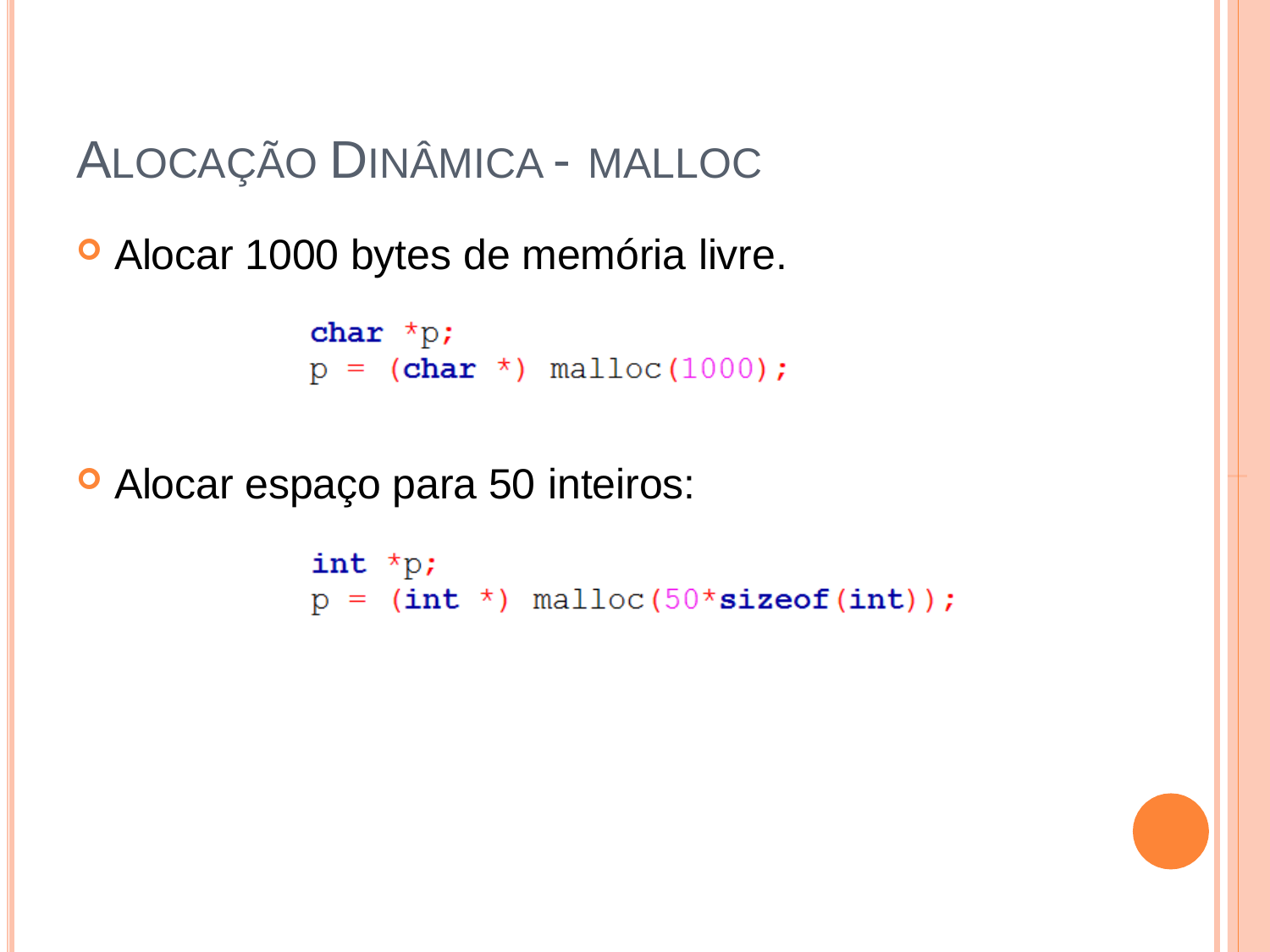

# ALOCAÇÃO DINÂMICA - MALLOC
Alocar 1000 bytes de memória livre.

Alocar espaço para 50 inteiros: